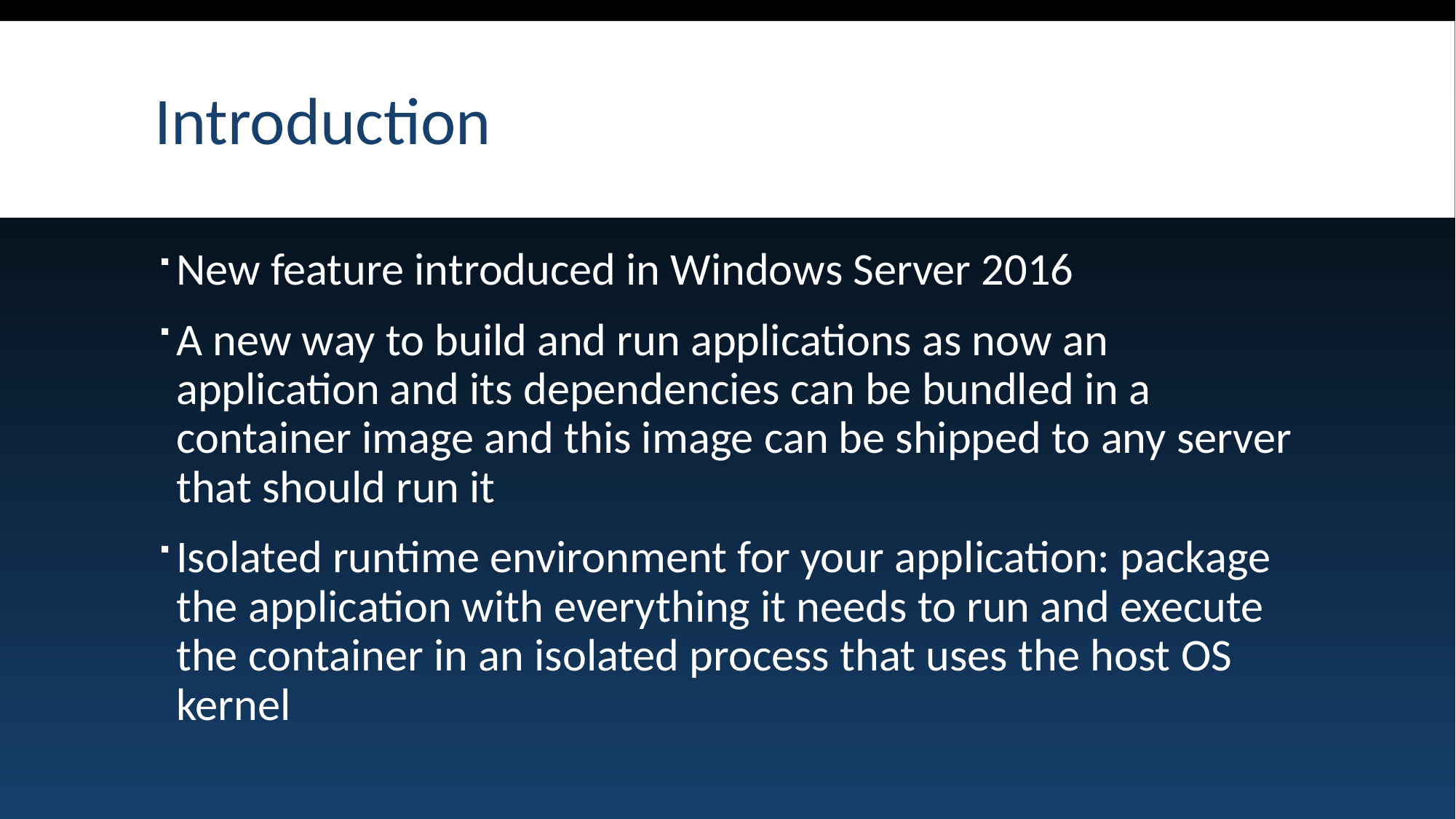

# Introduction
New feature introduced in Windows Server 2016
A new way to build and run applications as now an application and its dependencies can be bundled in a container image and this image can be shipped to any server that should run it
Isolated runtime environment for your application: package the application with everything it needs to run and execute the container in an isolated process that uses the host OS kernel